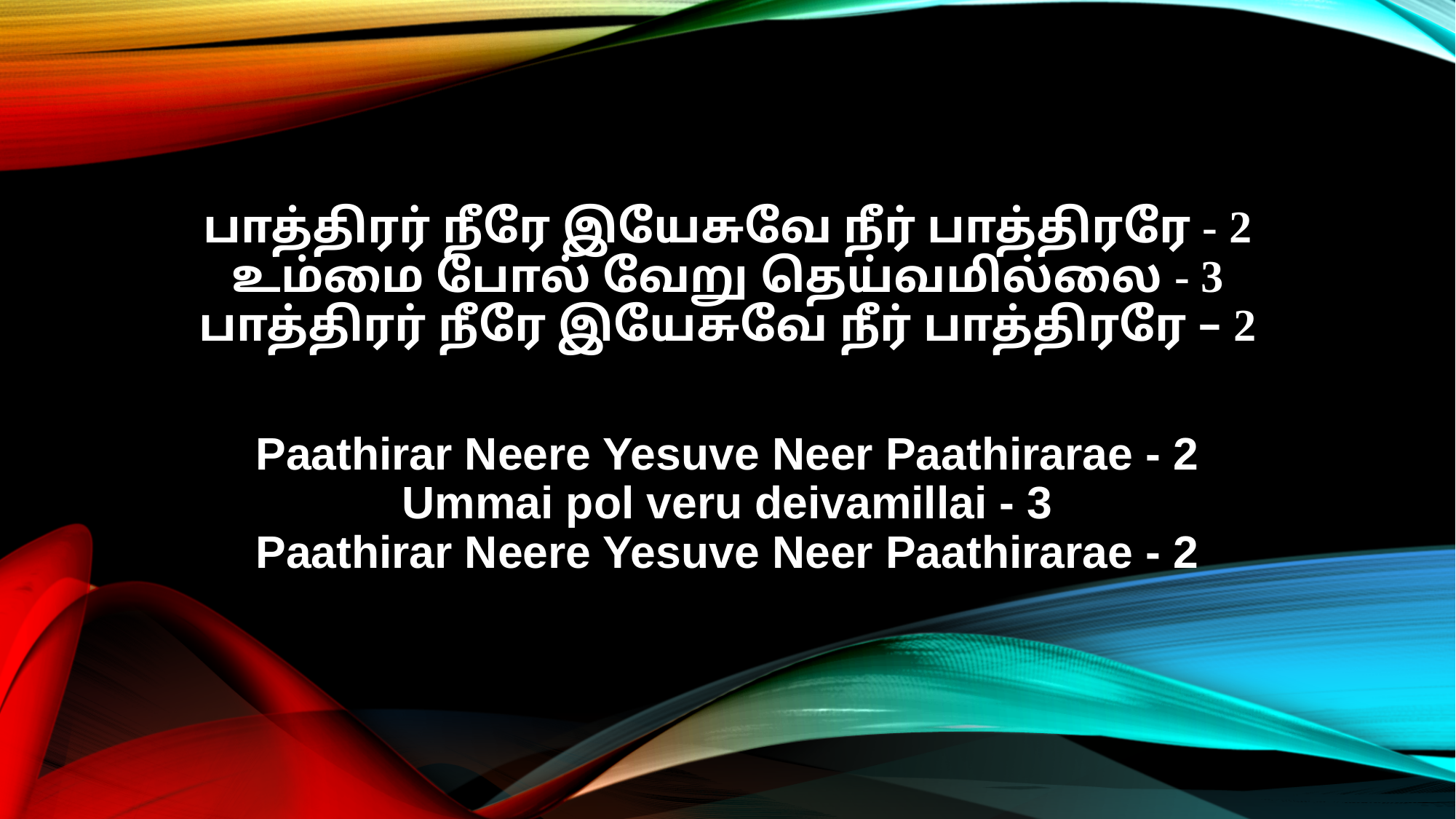

பாத்திரர் நீரே இயேசுவே நீர் பாத்திரரே - 2
உம்மை போல் வேறு தெய்வமில்லை - 3
பாத்திரர் நீரே இயேசுவே நீர் பாத்திரரே – 2

Paathirar Neere Yesuve Neer Paathirarae - 2
Ummai pol veru deivamillai - 3
Paathirar Neere Yesuve Neer Paathirarae - 2